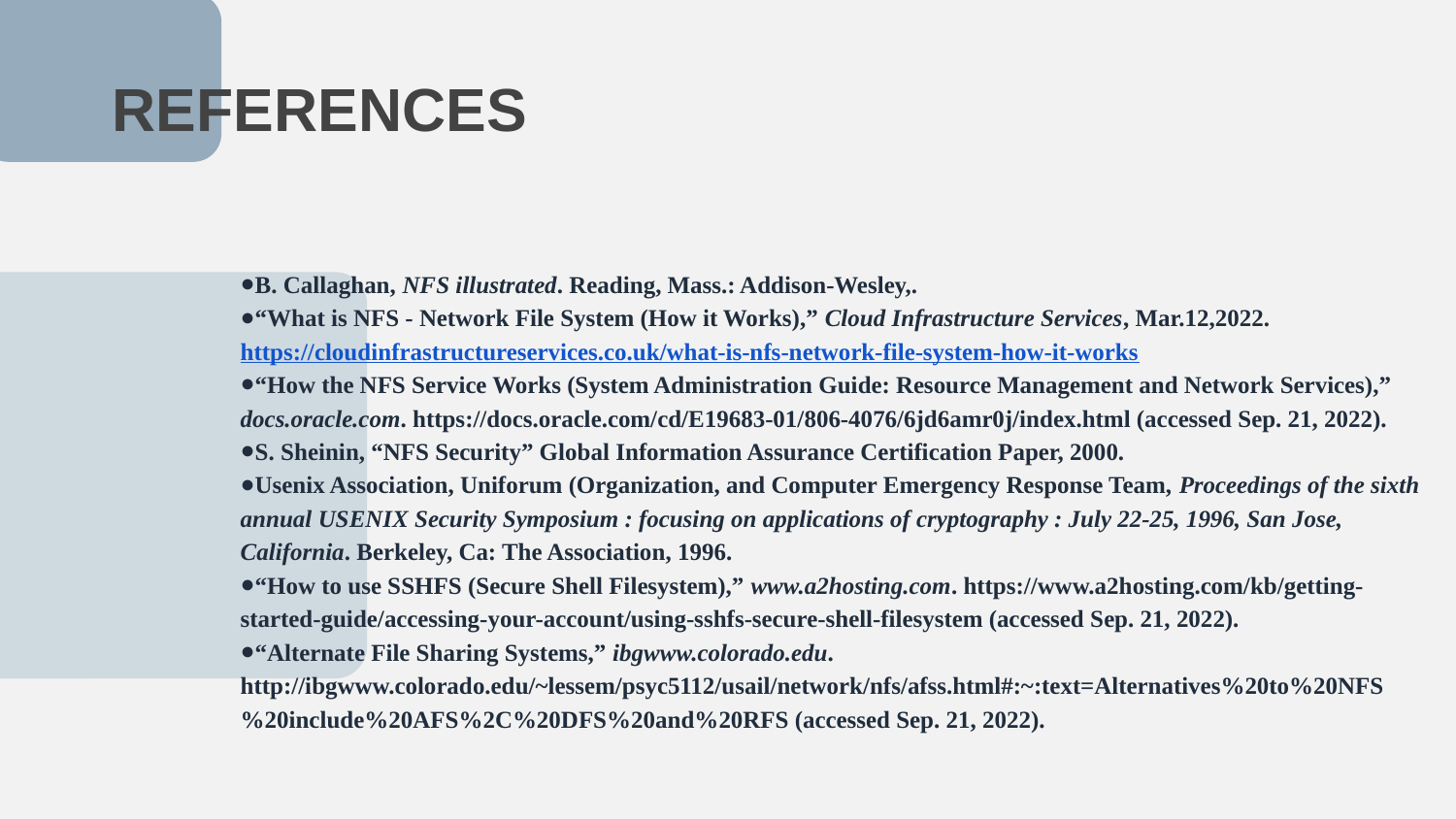

# REFERENCES

B. Callaghan, NFS illustrated. Reading, Mass.: Addison-Wesley,.
“What is NFS - Network File System (How it Works),” Cloud Infrastructure Services, Mar.12,2022.https://cloudinfrastructureservices.co.uk/what-is-nfs-network-file-system-how-it-works
“How the NFS Service Works (System Administration Guide: Resource Management and Network Services),” docs.oracle.com. https://docs.oracle.com/cd/E19683-01/806-4076/6jd6amr0j/index.html (accessed Sep. 21, 2022).
S. Sheinin, “NFS Security” Global Information Assurance Certification Paper, 2000.
Usenix Association, Uniforum (Organization, and Computer Emergency Response Team, Proceedings of the sixth annual USENIX Security Symposium : focusing on applications of cryptography : July 22-25, 1996, San Jose, California. Berkeley, Ca: The Association, 1996.
“How to use SSHFS (Secure Shell Filesystem),” www.a2hosting.com. https://www.a2hosting.com/kb/getting-started-guide/accessing-your-account/using-sshfs-secure-shell-filesystem (accessed Sep. 21, 2022).
“Alternate File Sharing Systems,” ibgwww.colorado.edu. http://ibgwww.colorado.edu/~lessem/psyc5112/usail/network/nfs/afss.html#:~:text=Alternatives%20to%20NFS%20include%20AFS%2C%20DFS%20and%20RFS (accessed Sep. 21, 2022).